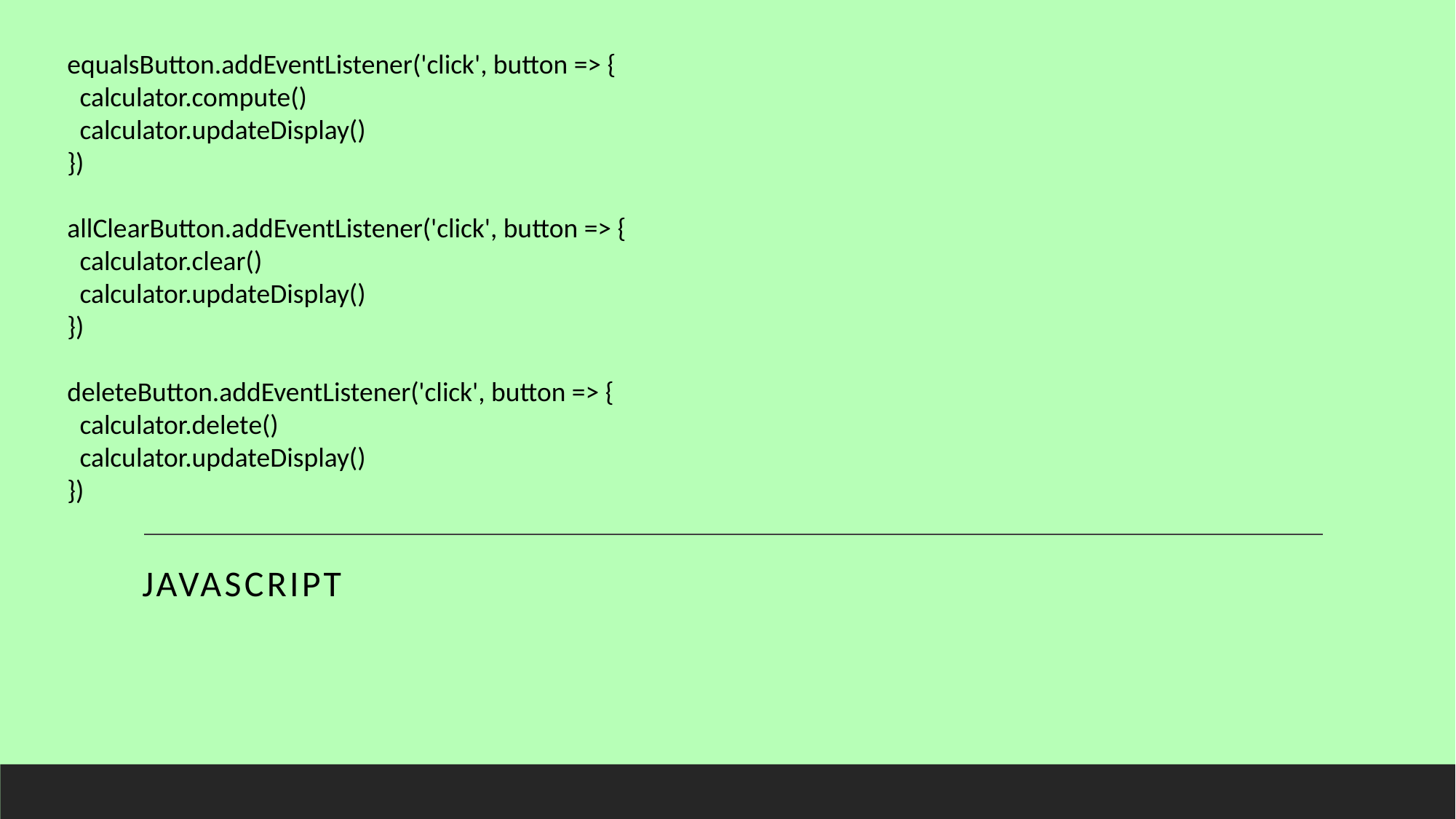

equalsButton.addEventListener('click', button => {
  calculator.compute()
  calculator.updateDisplay()
})

allClearButton.addEventListener('click', button => {
  calculator.clear()
  calculator.updateDisplay()
})

deleteButton.addEventListener('click', button => {
  calculator.delete()
  calculator.updateDisplay()
})
JavaScript